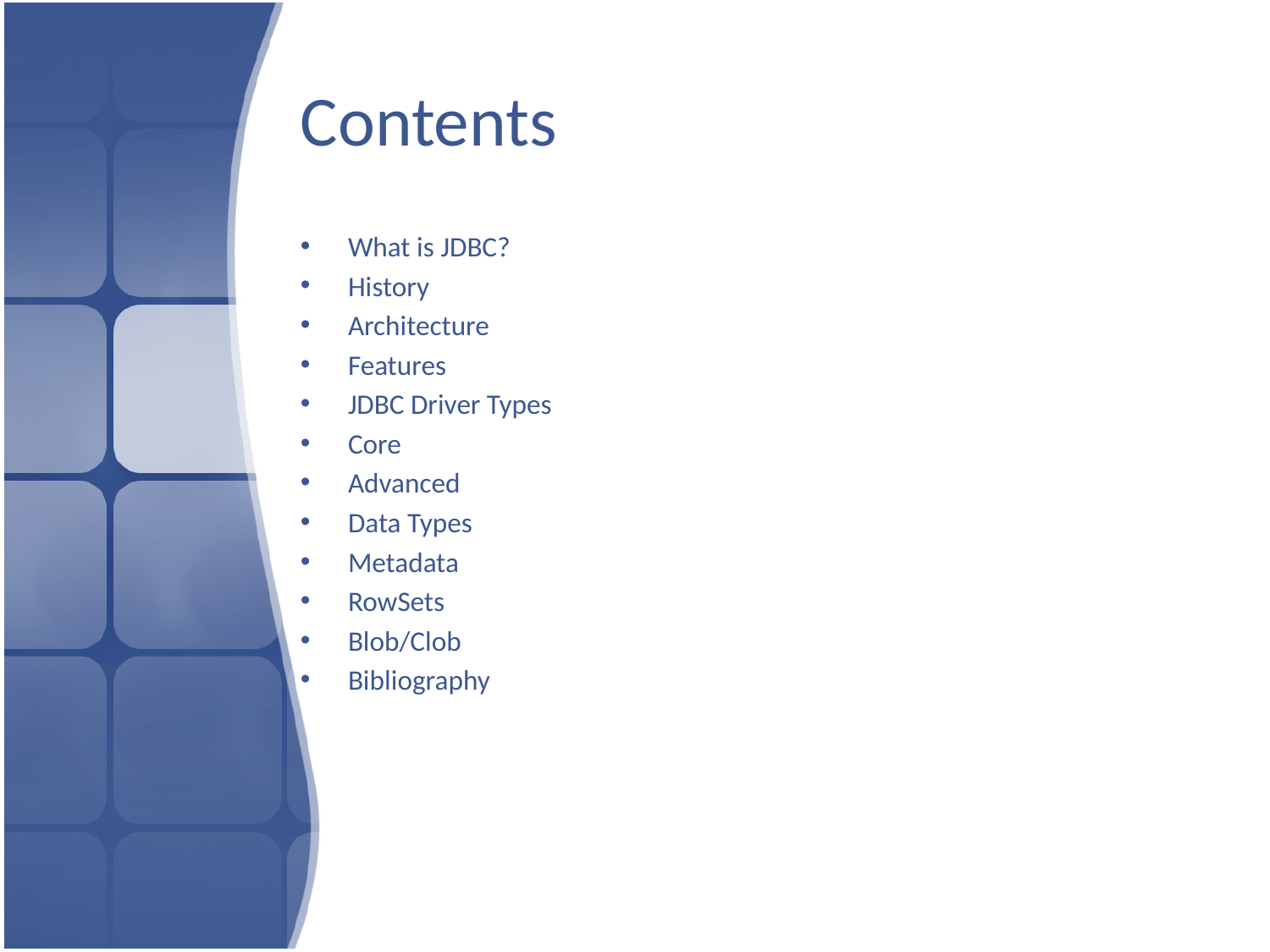

# Contents
What is JDBC?
History
Architecture
Features
JDBC Driver Types
Core
Advanced
Data Types
Metadata
RowSets
Blob/Clob
Bibliography